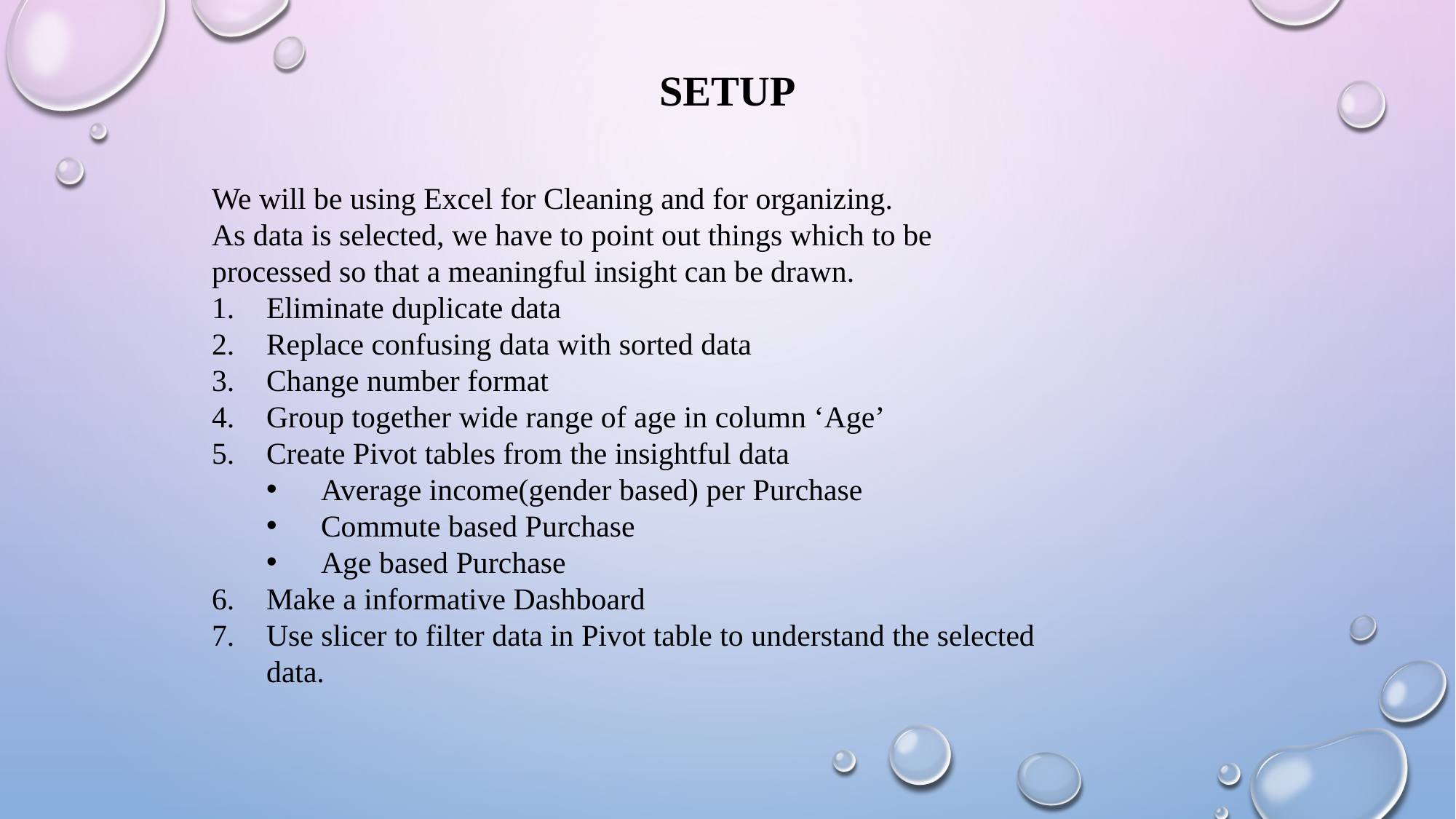

# setup
We will be using Excel for Cleaning and for organizing.
As data is selected, we have to point out things which to be processed so that a meaningful insight can be drawn.
Eliminate duplicate data
Replace confusing data with sorted data
Change number format
Group together wide range of age in column ‘Age’
Create Pivot tables from the insightful data
Average income(gender based) per Purchase
Commute based Purchase
Age based Purchase
Make a informative Dashboard
Use slicer to filter data in Pivot table to understand the selected data.